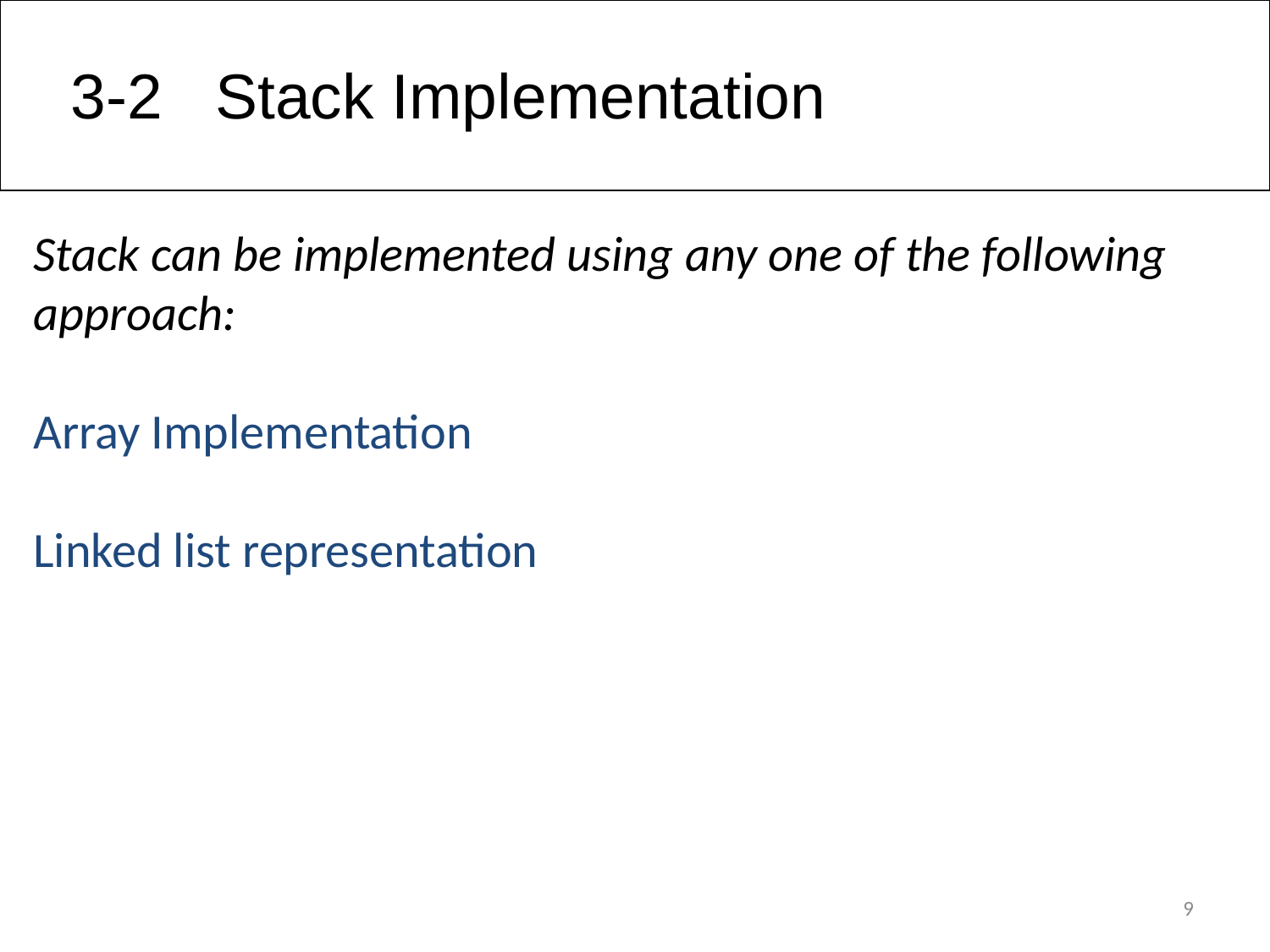

3-2   Stack Implementation
Stack can be implemented using any one of the following approach:

Array Implementation

Linked list representation

9